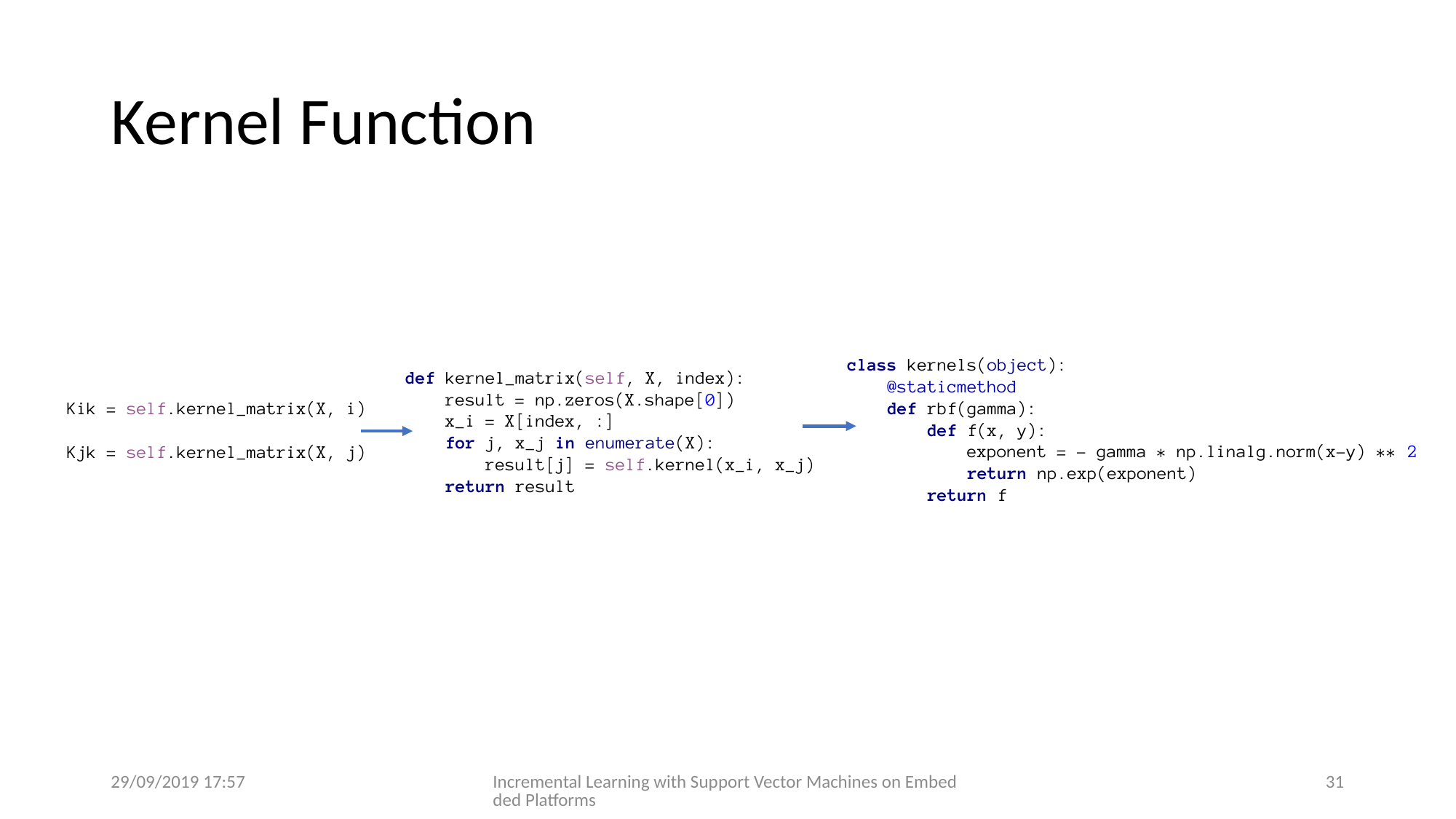

# Kernel Function
class kernels(object):
    @staticmethod
    def rbf(gamma):
        def f(x, y):
            exponent = - gamma * np.linalg.norm(x-y) ** 2
            return np.exp(exponent)
        return f
def kernel_matrix(self, X, index):
    result = np.zeros(X.shape[0])
    x_i = X[index, :]
    for j, x_j in enumerate(X):
        result[j] = self.kernel(x_i, x_j)
    return result
Kik = self.kernel_matrix(X, i)

Kjk = self.kernel_matrix(X, j)

29/09/2019 17:57
Incremental Learning with Support Vector Machines on Embedded Platforms
31